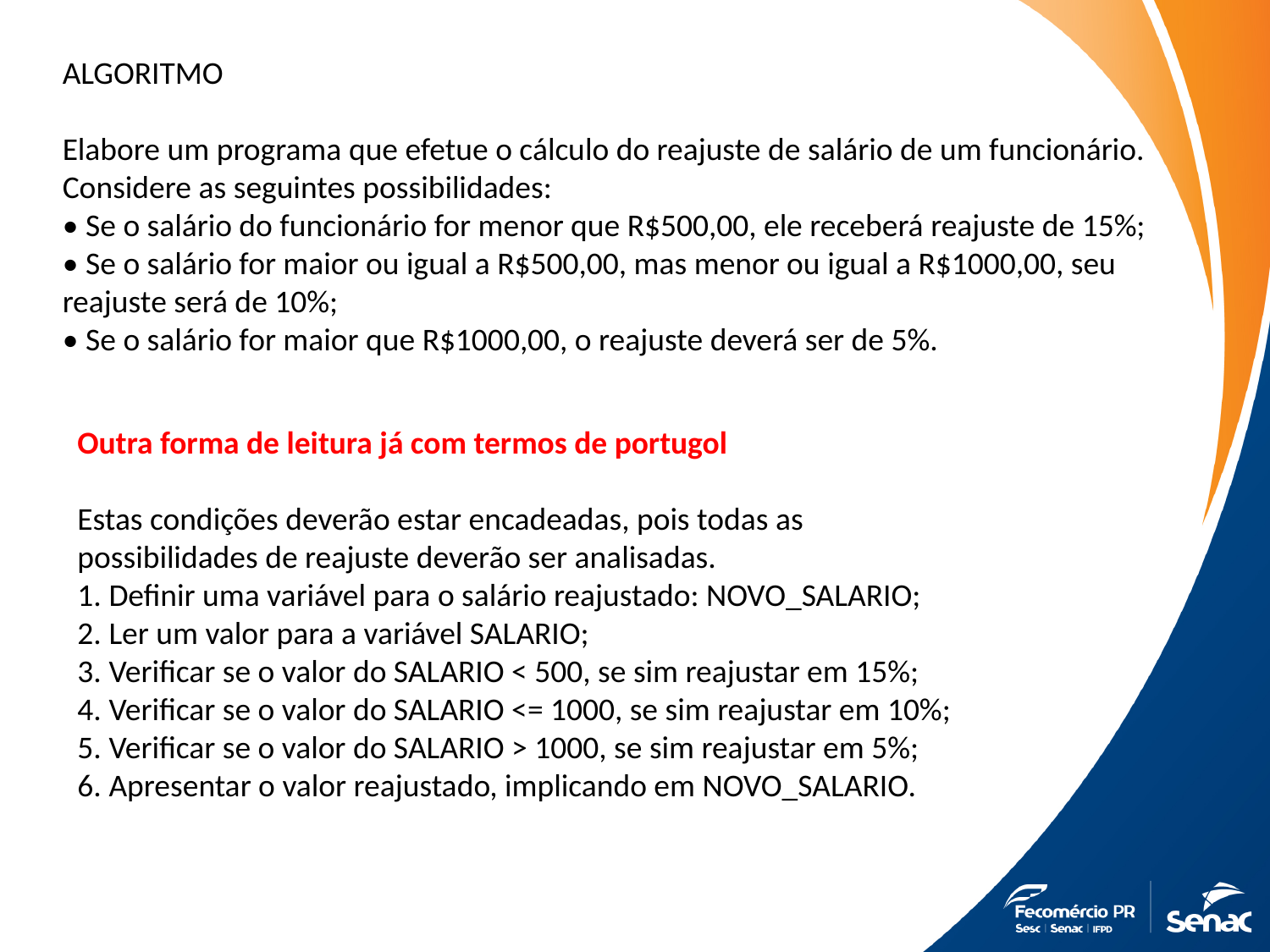

ALGORITMO

Elabore um programa que efetue o cálculo do reajuste de salário de um funcionário. Considere as seguintes possibilidades:
• Se o salário do funcionário for menor que R$500,00, ele receberá reajuste de 15%;
• Se o salário for maior ou igual a R$500,00, mas menor ou igual a R$1000,00, seu reajuste será de 10%;
• Se o salário for maior que R$1000,00, o reajuste deverá ser de 5%.
Outra forma de leitura já com termos de portugol

Estas condições deverão estar encadeadas, pois todas as
possibilidades de reajuste deverão ser analisadas.
1. Definir uma variável para o salário reajustado: NOVO_SALARIO;
2. Ler um valor para a variável SALARIO;
3. Verificar se o valor do SALARIO < 500, se sim reajustar em 15%;
4. Verificar se o valor do SALARIO <= 1000, se sim reajustar em 10%;
5. Verificar se o valor do SALARIO > 1000, se sim reajustar em 5%;
6. Apresentar o valor reajustado, implicando em NOVO_SALARIO.